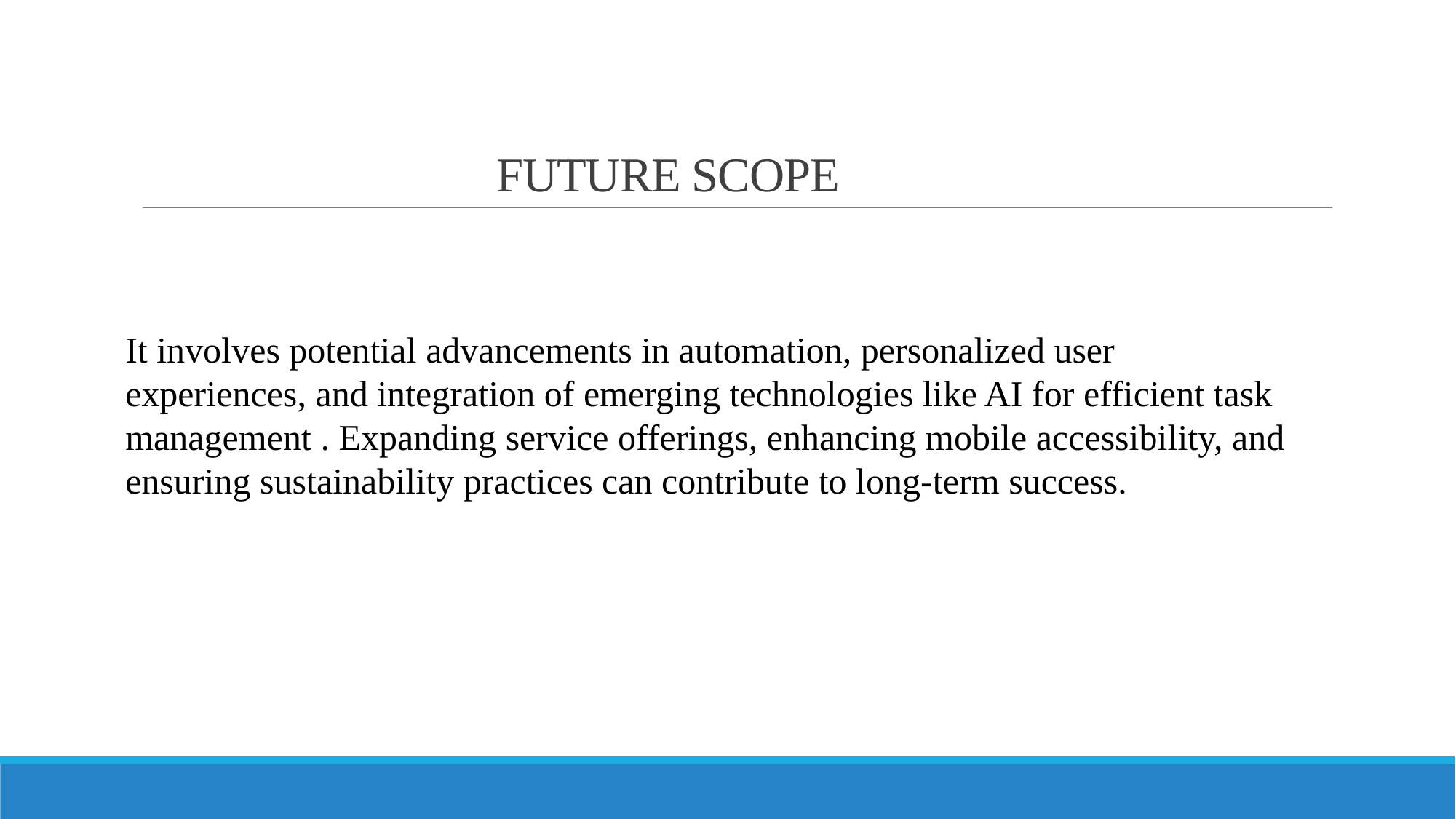

# FUTURE SCOPE
It involves potential advancements in automation, personalized user experiences, and integration of emerging technologies like AI for efficient task management . Expanding service offerings, enhancing mobile accessibility, and ensuring sustainability practices can contribute to long-term success.